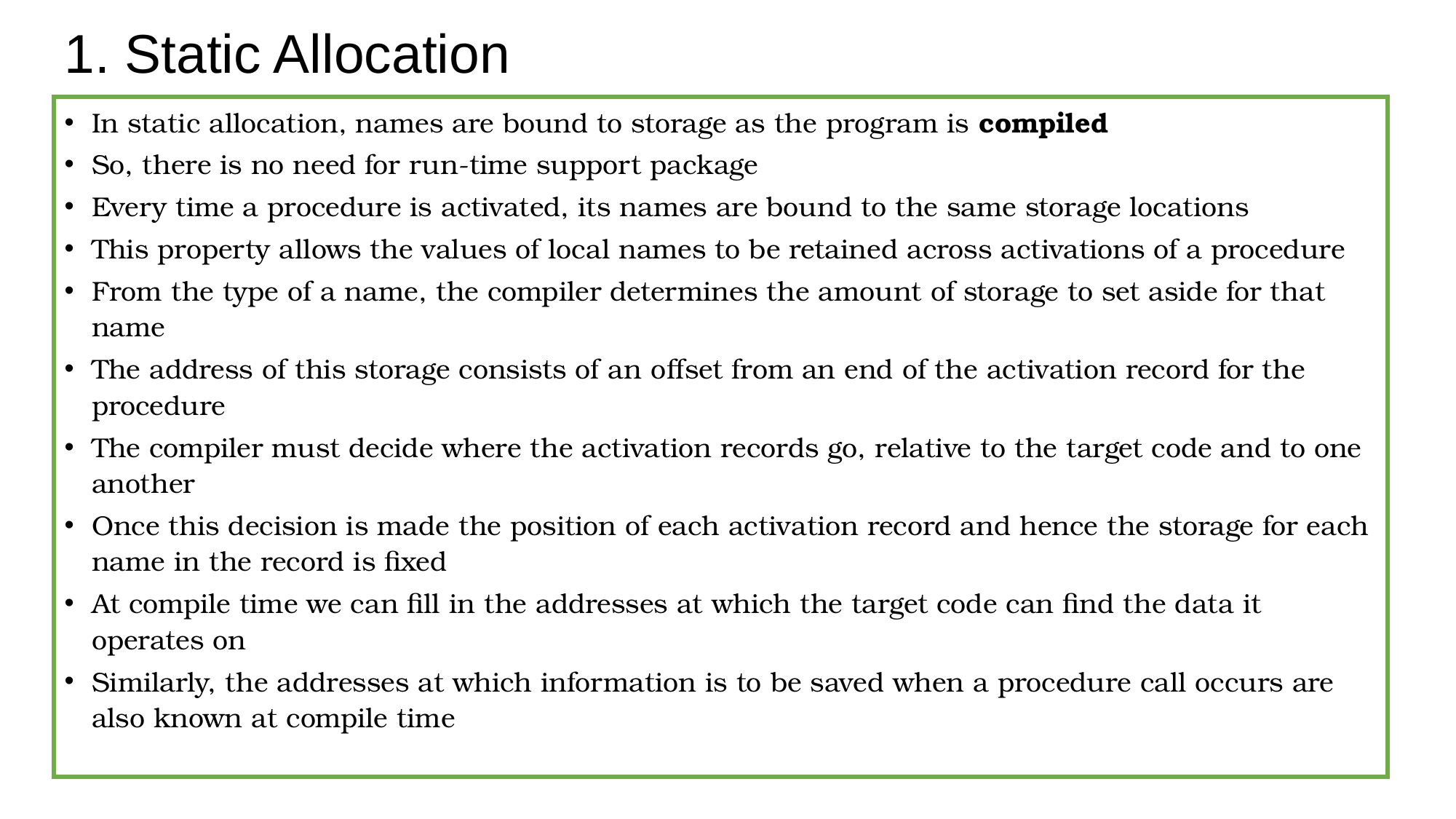

# 1. Static Allocation
In static allocation, names are bound to storage as the program is compiled
So, there is no need for run-time support package
Every time a procedure is activated, its names are bound to the same storage locations
This property allows the values of local names to be retained across activations of a procedure
From the type of a name, the compiler determines the amount of storage to set aside for that name
The address of this storage consists of an offset from an end of the activation record for the procedure
The compiler must decide where the activation records go, relative to the target code and to one another
Once this decision is made the position of each activation record and hence the storage for each name in the record is fixed
At compile time we can fill in the addresses at which the target code can find the data it operates on
Similarly, the addresses at which information is to be saved when a procedure call occurs are also known at compile time